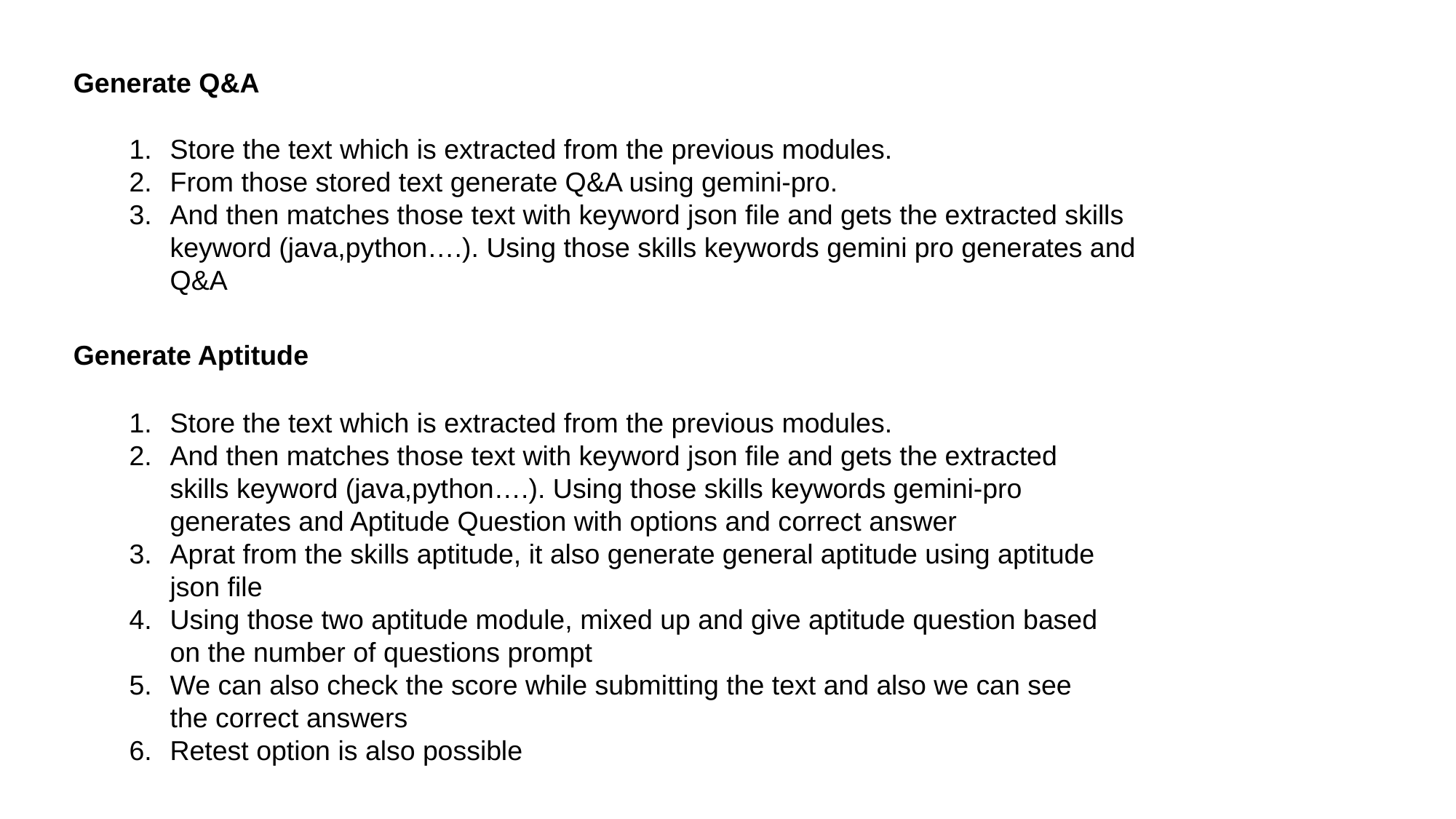

Generate Q&A

Store the text which is extracted from the previous modules.
From those stored text generate Q&A using gemini-pro.
And then matches those text with keyword json file and gets the extracted skills keyword (java,python….). Using those skills keywords gemini pro generates and Q&A
Generate Aptitude

Store the text which is extracted from the previous modules.
And then matches those text with keyword json file and gets the extracted skills keyword (java,python….). Using those skills keywords gemini-pro generates and Aptitude Question with options and correct answer
Aprat from the skills aptitude, it also generate general aptitude using aptitude json file
Using those two aptitude module, mixed up and give aptitude question based on the number of questions prompt
We can also check the score while submitting the text and also we can see the correct answers
Retest option is also possible